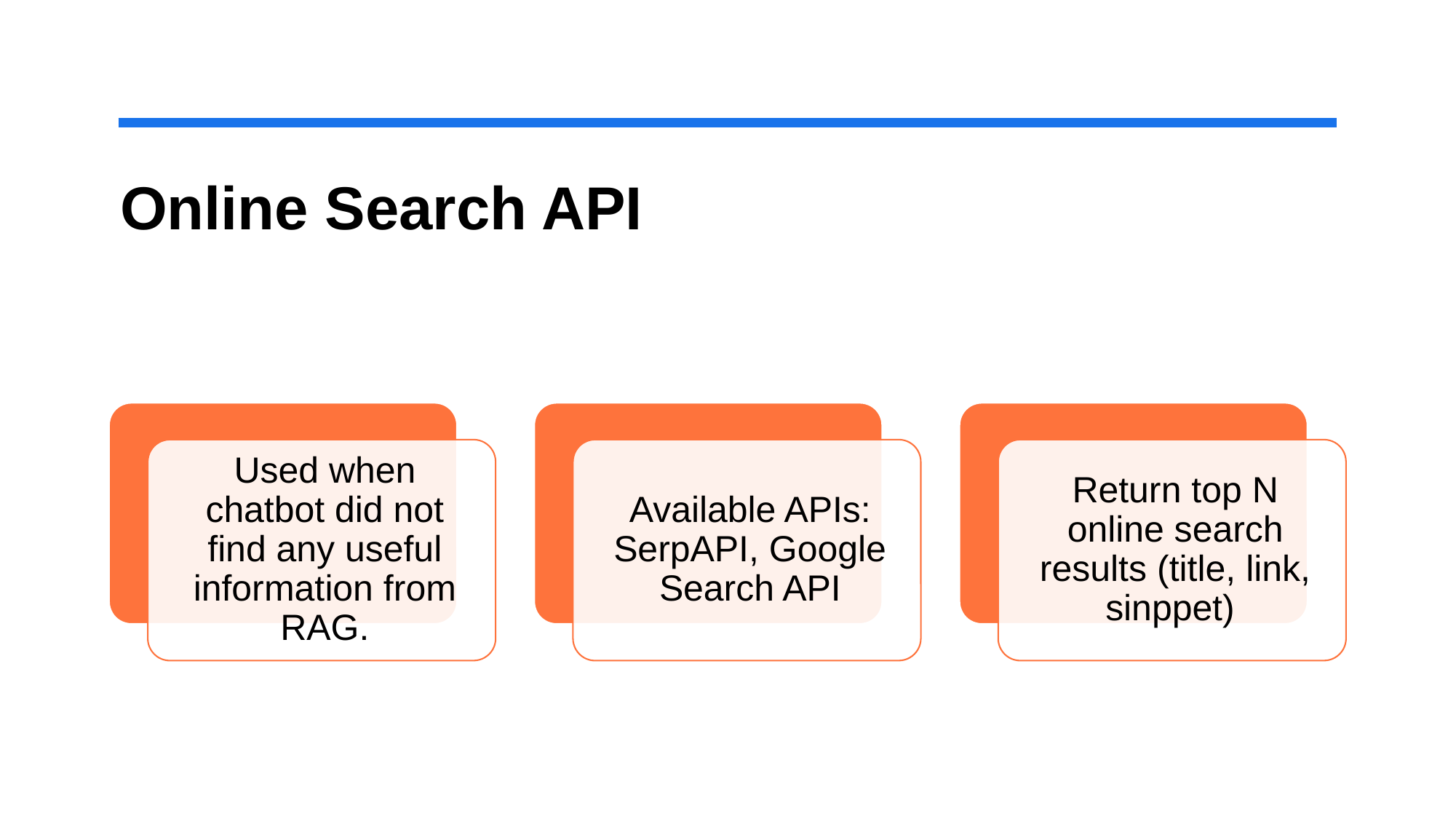

# Online Search API
Used when chatbot did not find any useful information from RAG.
Available APIs: SerpAPI, Google Search API
Return top N online search results (title, link, sinppet)